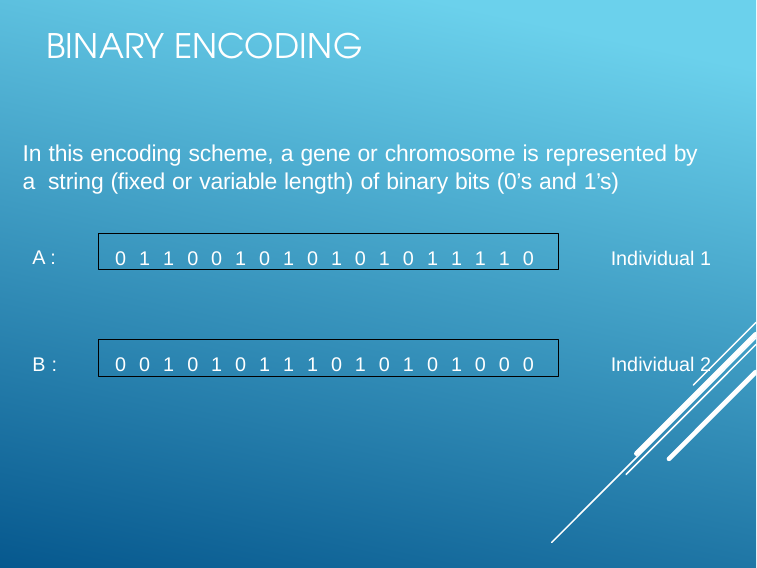

# Binary Encoding
In this encoding scheme, a gene or chromosome is represented by a  string (fixed or variable length) of binary bits (0’s and 1’s)
0  1  1  0  0  1  0  1  0  1  0  1  0  1  1  1  1  0
A :
Individual 1
0  0  1  0  1  0  1  1  1  0  1  0  1  0  1  0  0  0
B :
Individual 2